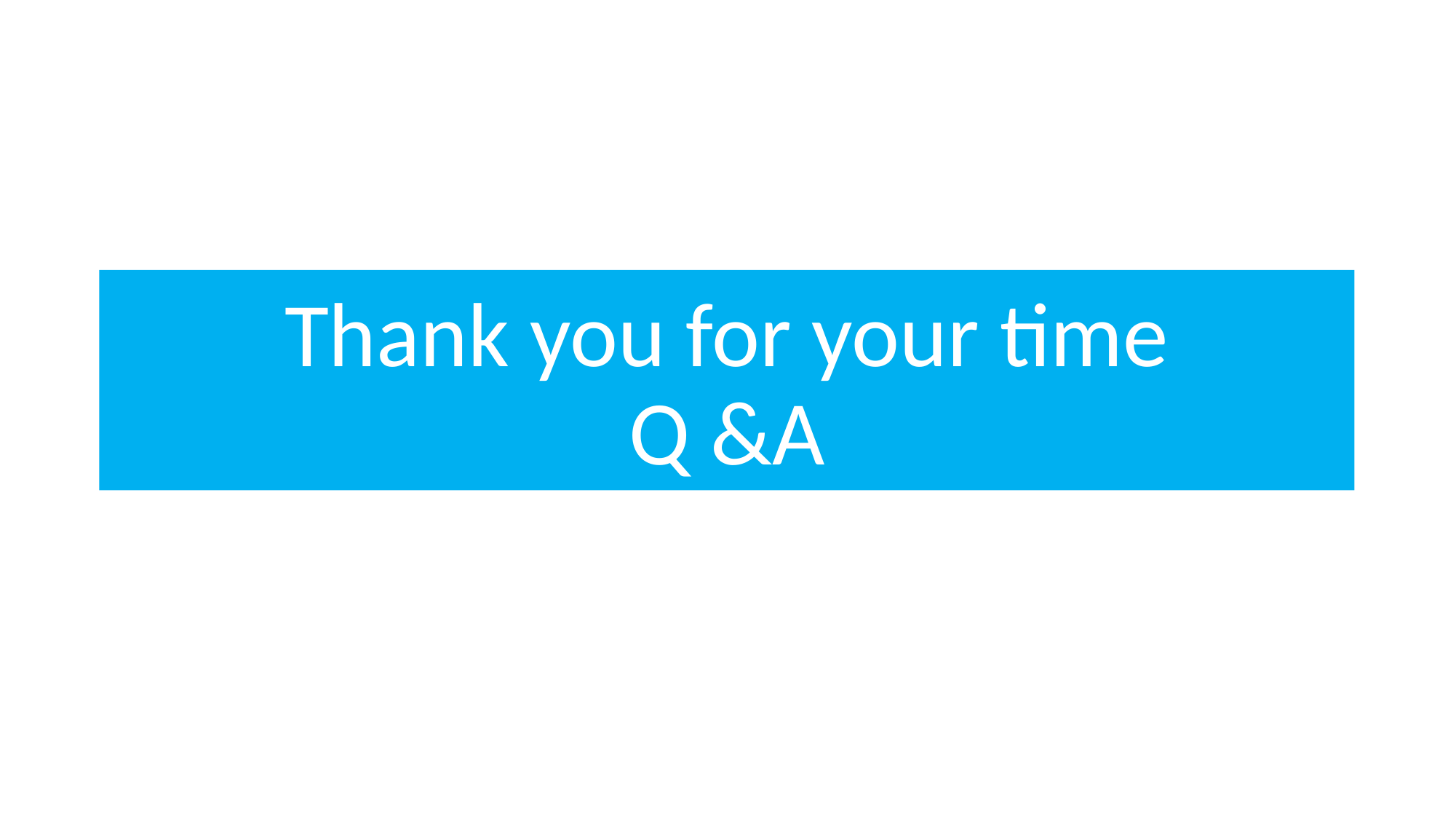

# Thank you for your time Q &A